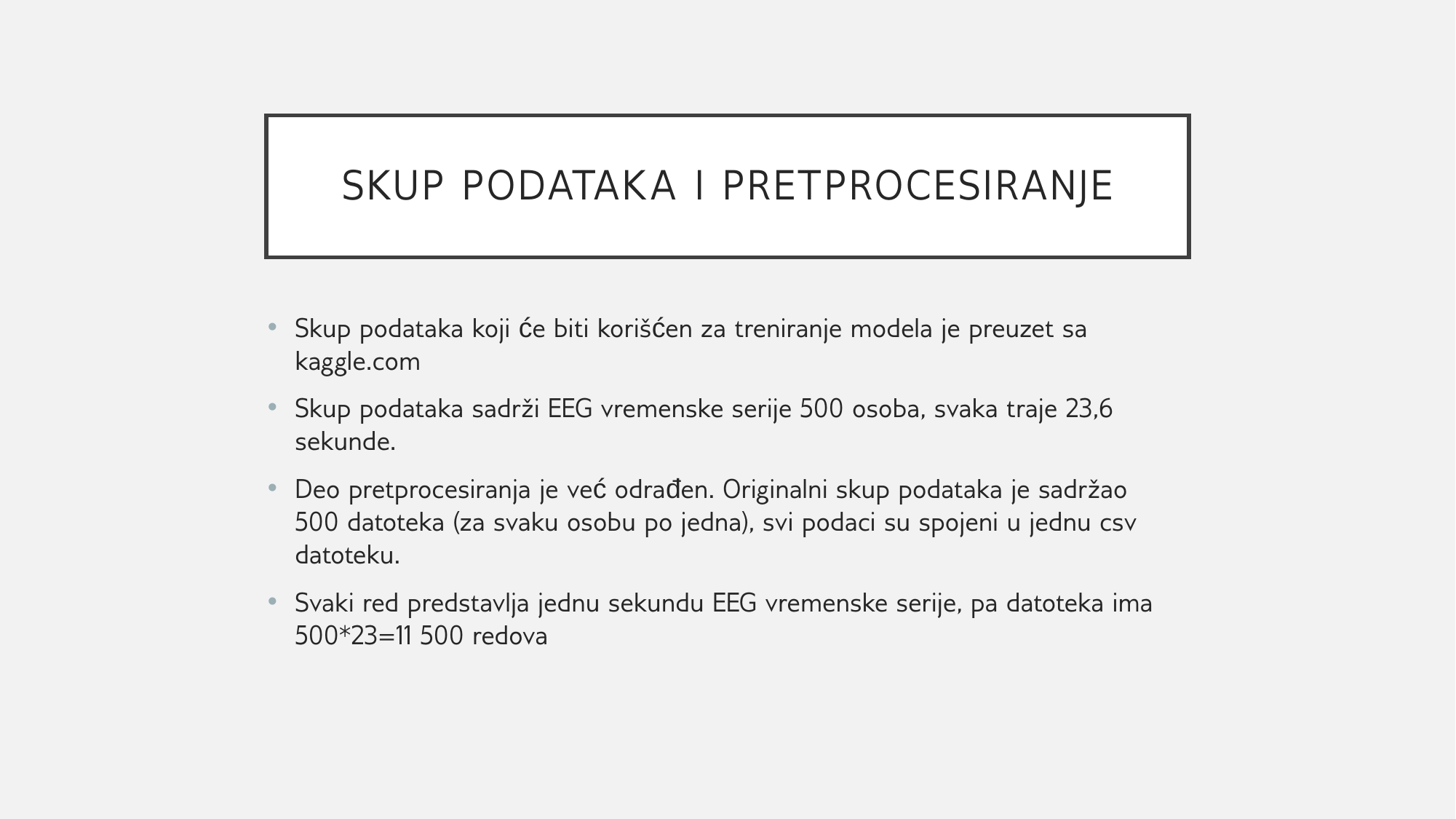

# Skup podataka I pretprocesiranje
Skup podataka koji će biti korišćen za treniranje modela je preuzet sa kaggle.com
Skup podataka sadrži EEG vremenske serije 500 osoba, svaka traje 23,6 sekunde.
Deo pretprocesiranja je već odrađen. Originalni skup podataka je sadržao 500 datoteka (za svaku osobu po jedna), svi podaci su spojeni u jednu csv datoteku.
Svaki red predstavlja jednu sekundu EEG vremenske serije, pa datoteka ima 500*23=11 500 redova